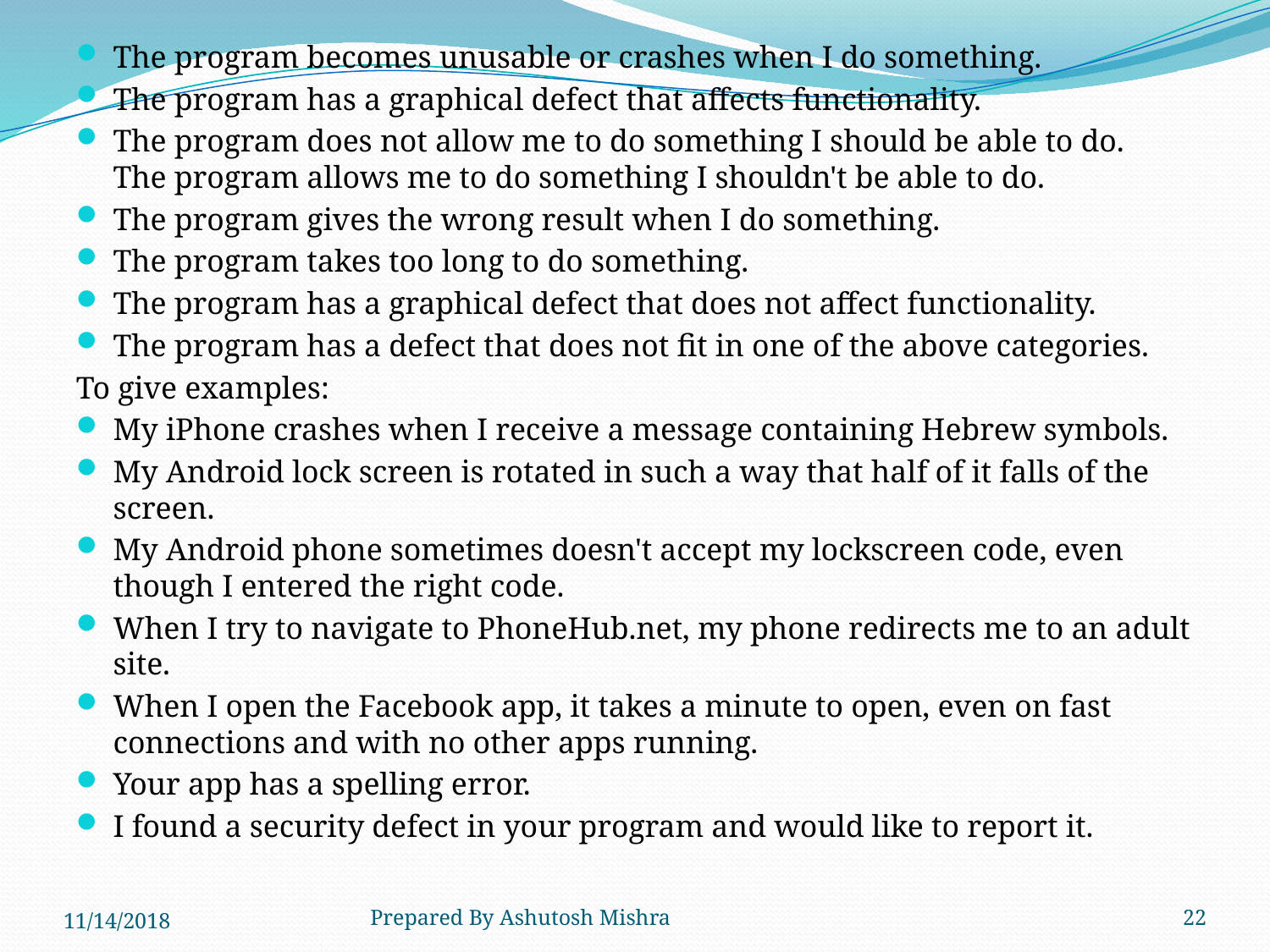

The program becomes unusable or crashes when I do something.
The program has a graphical defect that affects functionality.
The program does not allow me to do something I should be able to do.
The program allows me to do something I shouldn't be able to do.
The program gives the wrong result when I do something.
The program takes too long to do something.
The program has a graphical defect that does not affect functionality.
The program has a defect that does not fit in one of the above categories.
To give examples:
My iPhone crashes when I receive a message containing Hebrew symbols.
My Android lock screen is rotated in such a way that half of it falls of the screen.
My Android phone sometimes doesn't accept my lockscreen code, even though I entered the right code.
When I try to navigate to PhoneHub.net, my phone redirects me to an adult site.
When I open the Facebook app, it takes a minute to open, even on fast connections and with no other apps running.
Your app has a spelling error.
I found a security defect in your program and would like to report it.

11/14/2018
Prepared By Ashutosh Mishra
22